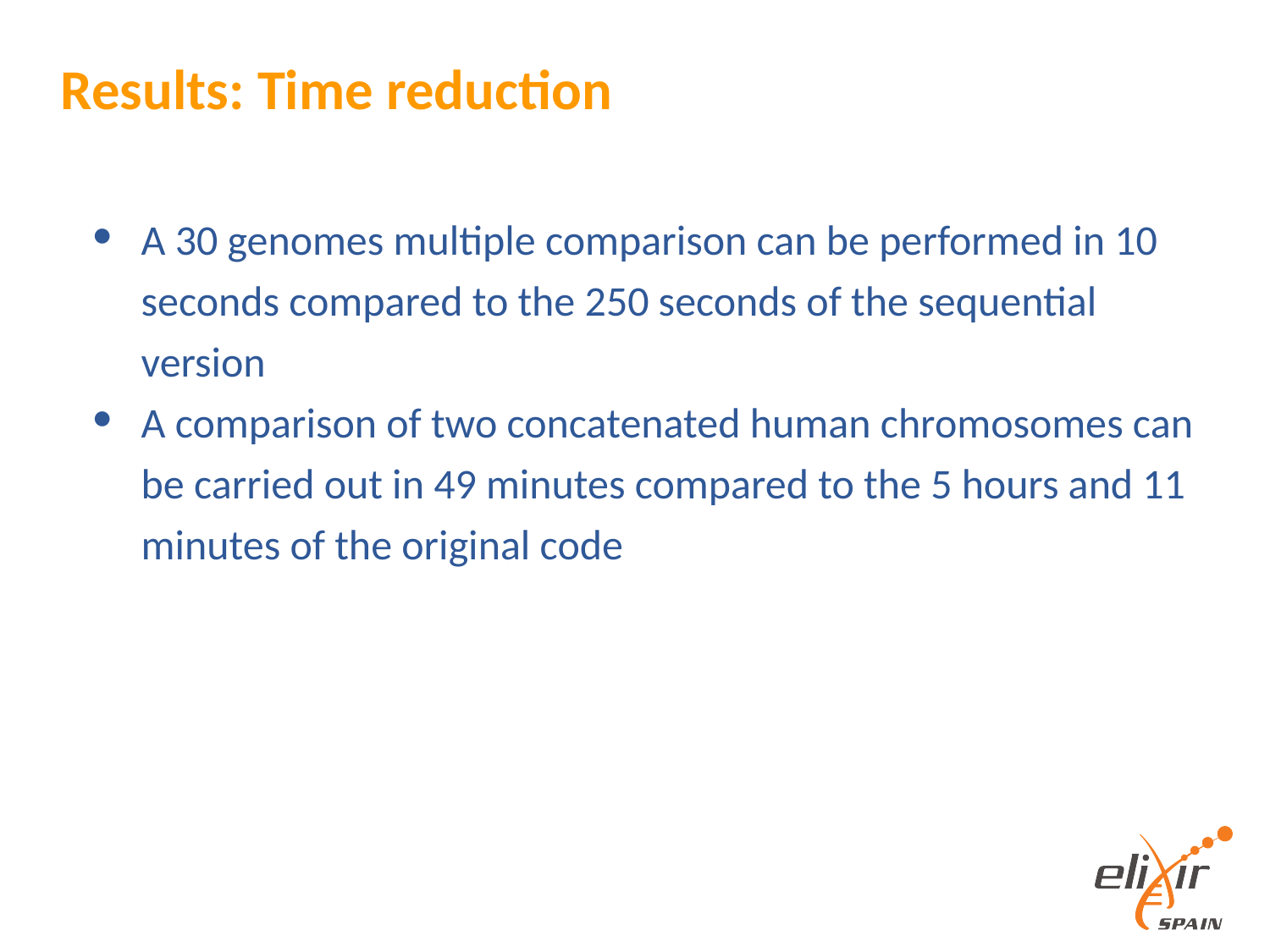

Results: Time reduction
A 30 genomes multiple comparison can be performed in 10 seconds compared to the 250 seconds of the sequential version
A comparison of two concatenated human chromosomes can be carried out in 49 minutes compared to the 5 hours and 11 minutes of the original code